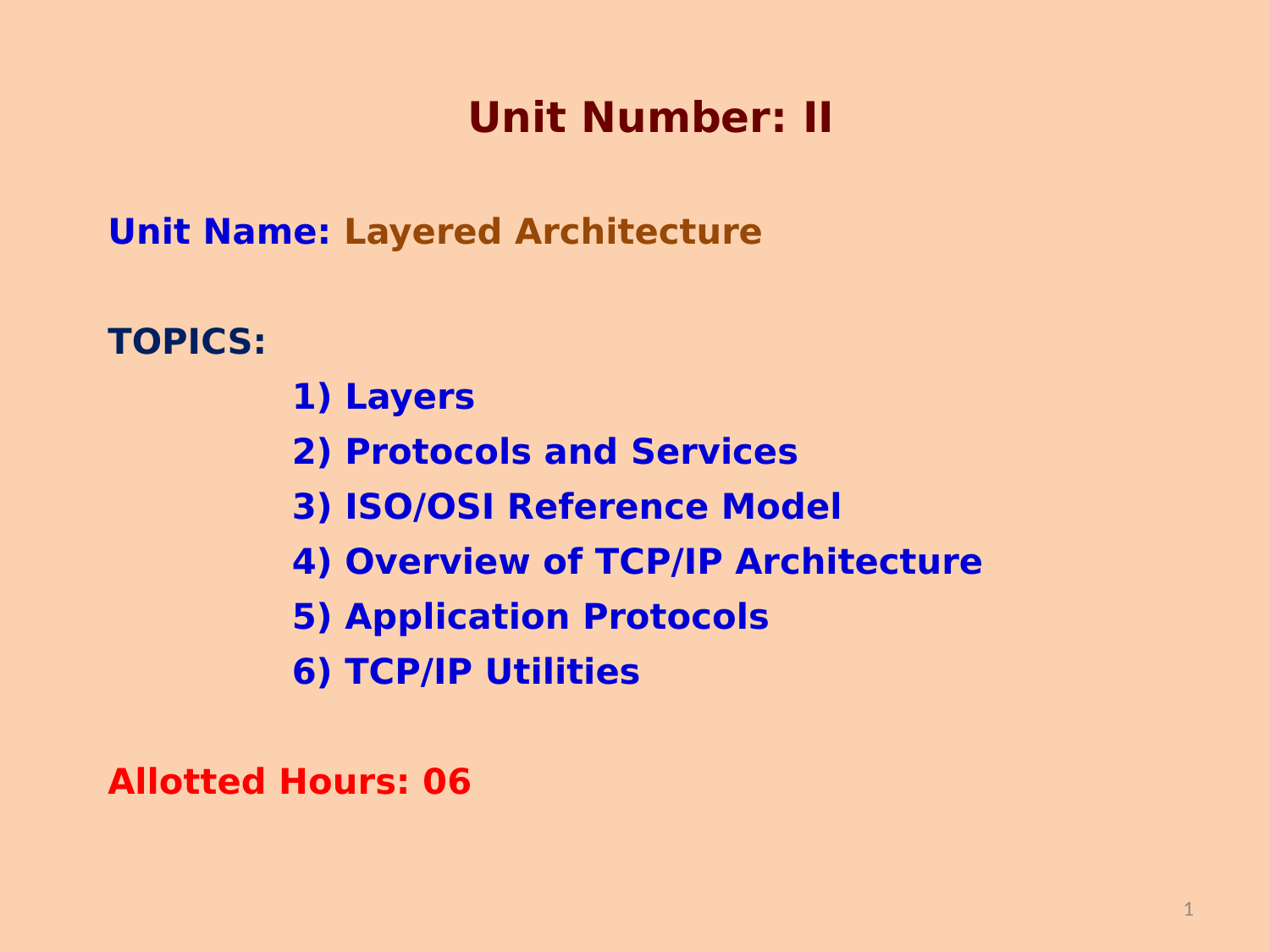

Unit Number: II

Unit Name: Layered Architecture

TOPICS:
               1) Layers
               2) Protocols and Services
               3) ISO/OSI Reference Model
               4) Overview of TCP/IP Architecture
               5) Application Protocols
               6) TCP/IP Utilities

Allotted Hours: 06
1